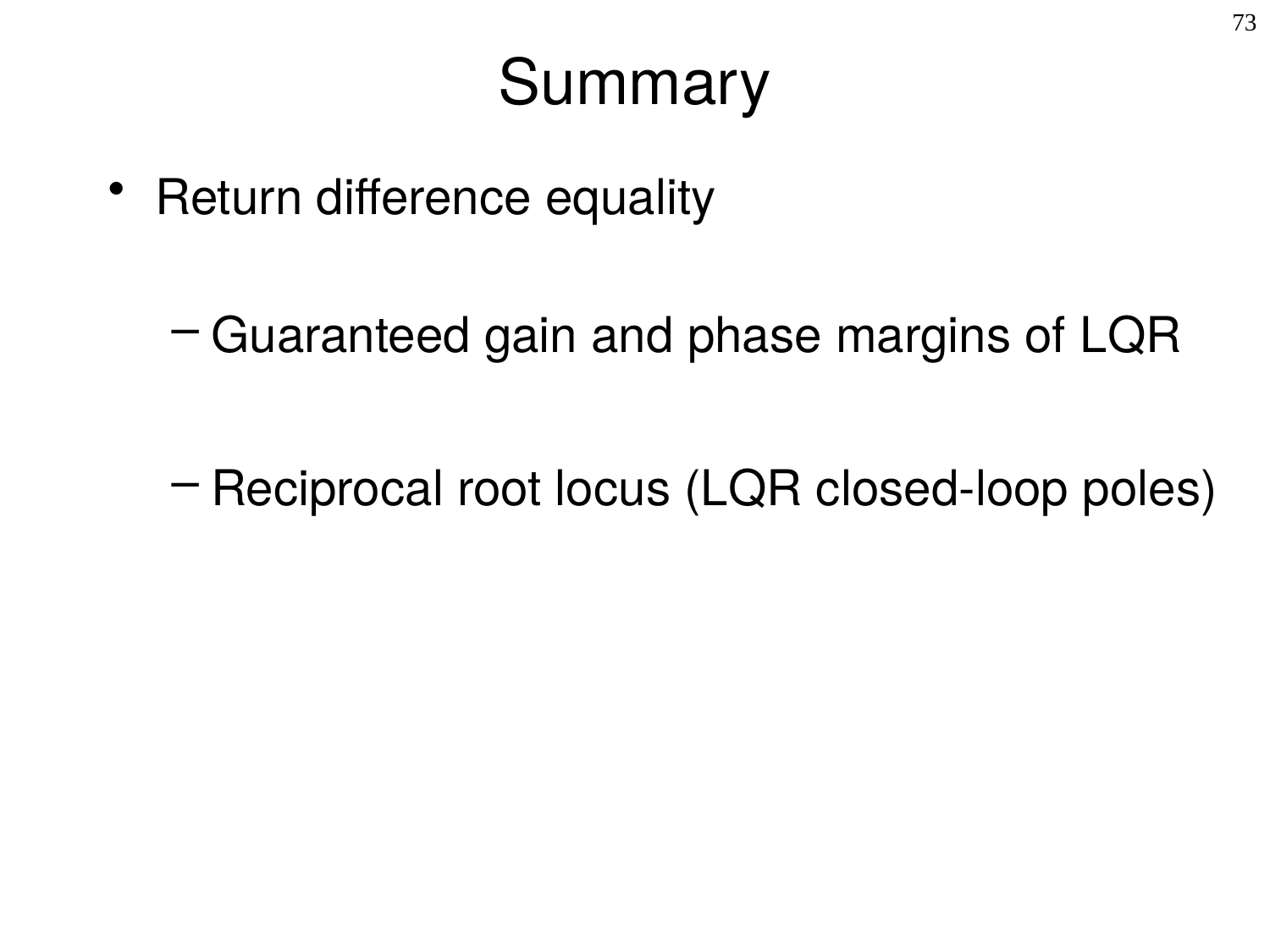

# Summary
73
Return difference equality

Guaranteed gain and phase margins of LQR

Reciprocal root locus (LQR closed-loop poles)